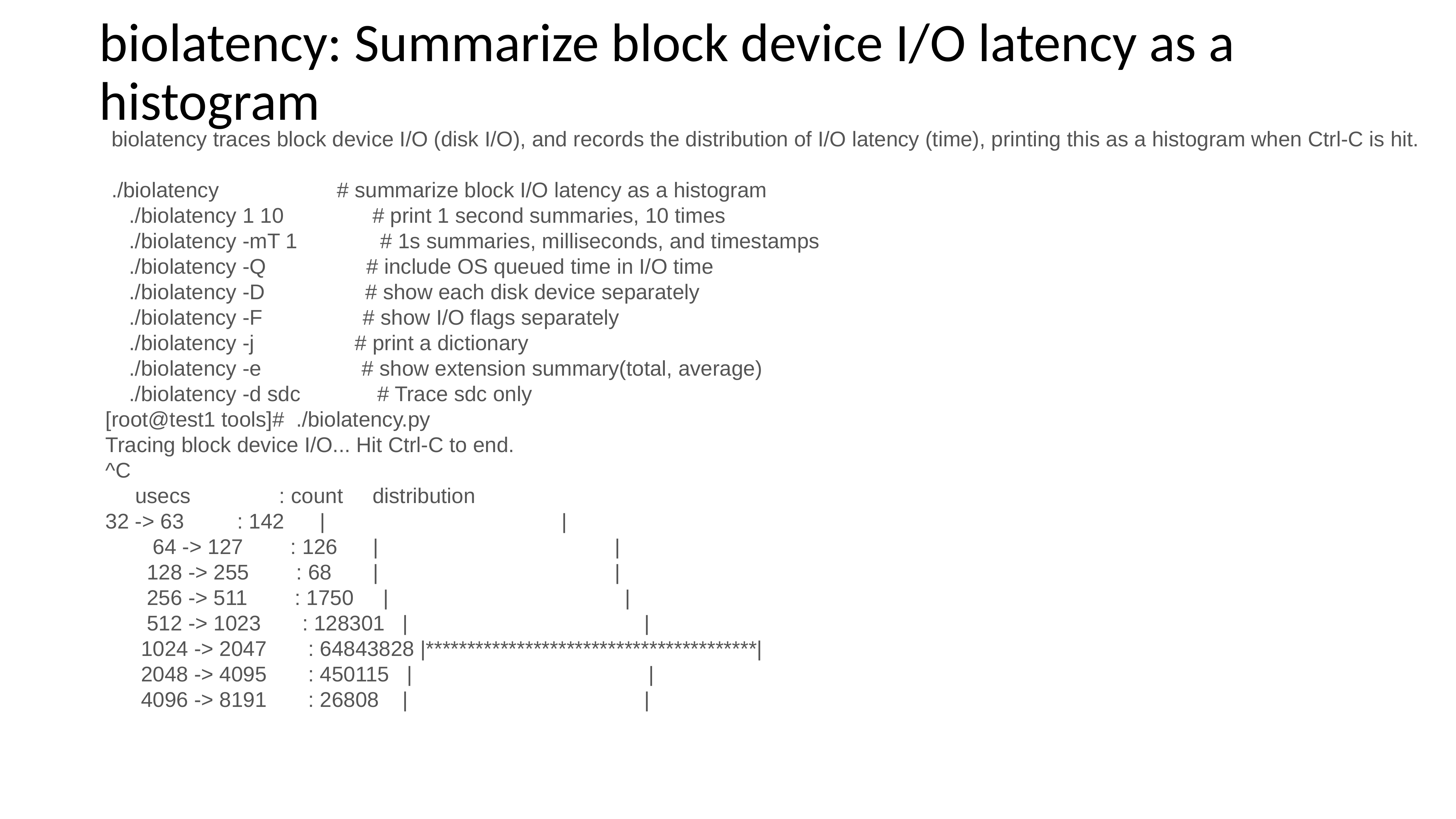

biolatency: Summarize block device I/O latency as a histogram
 biolatency traces block device I/O (disk I/O), and records the distribution of I/O latency (time), printing this as a histogram when Ctrl-C is hit.

 ./biolatency                    # summarize block I/O latency as a histogram
    ./biolatency 1 10               # print 1 second summaries, 10 times
    ./biolatency -mT 1              # 1s summaries, milliseconds, and timestamps
    ./biolatency -Q                 # include OS queued time in I/O time
    ./biolatency -D                 # show each disk device separately
    ./biolatency -F                 # show I/O flags separately
    ./biolatency -j                 # print a dictionary
    ./biolatency -e                 # show extension summary(total, average)
    ./biolatency -d sdc             # Trace sdc only
[root@test1 tools]#  ./biolatency.py
Tracing block device I/O... Hit Ctrl-C to end.
^C
     usecs               : count     distribution
32 -> 63         : 142      |                                        |
        64 -> 127        : 126      |                                        |
       128 -> 255        : 68       |                                        |
       256 -> 511        : 1750     |                                        |
       512 -> 1023       : 128301   |                                        |
      1024 -> 2047       : 64843828 |****************************************|
      2048 -> 4095       : 450115   |                                        |
      4096 -> 8191       : 26808    |                                        |